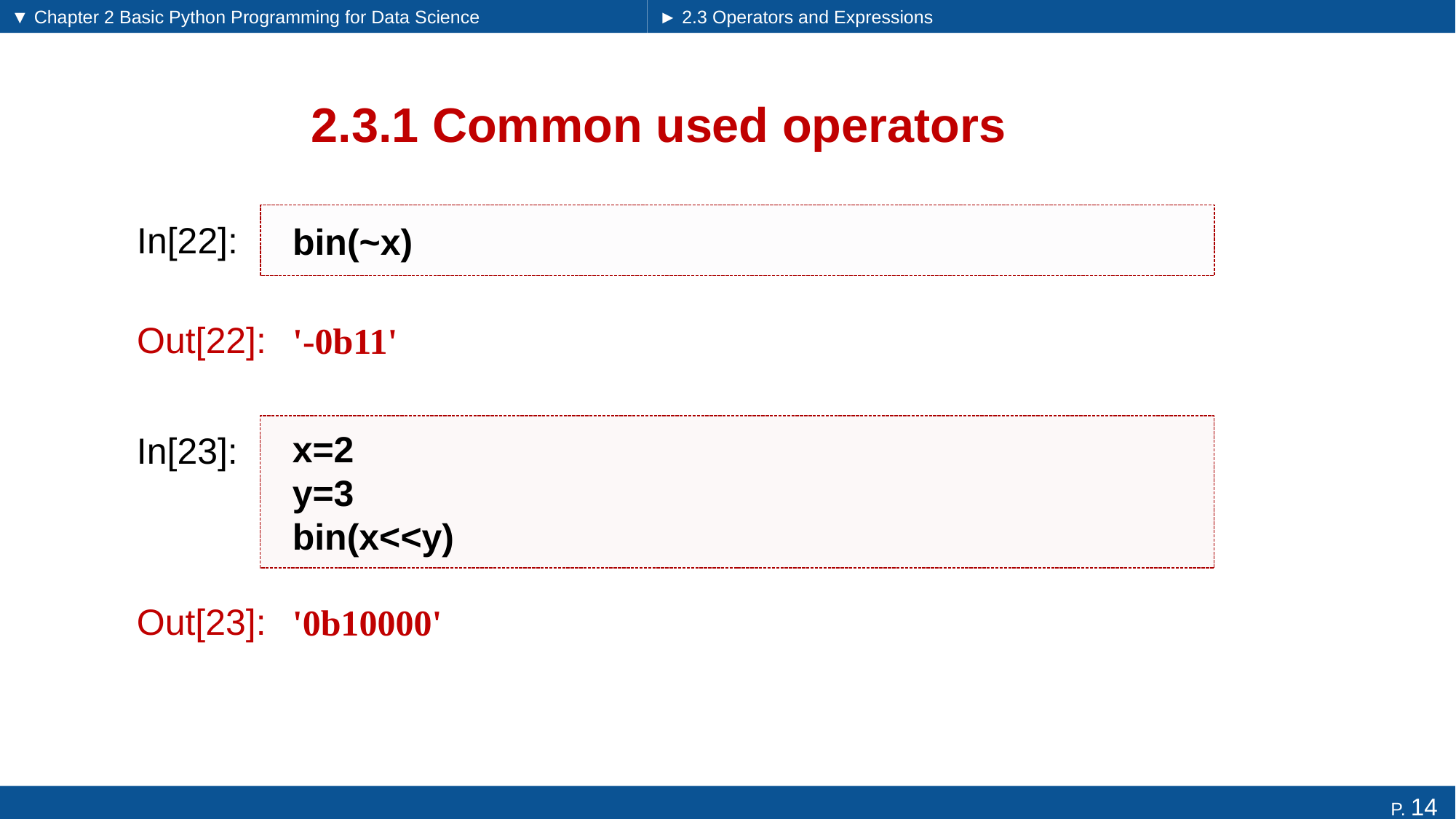

▼ Chapter 2 Basic Python Programming for Data Science
► 2.3 Operators and Expressions
# 2.3.1 Common used operators
bin(~x)
In[22]:
'-0b11'
Out[22]:
x=2
y=3
bin(x<<y)
In[23]:
'0b10000'
Out[23]: